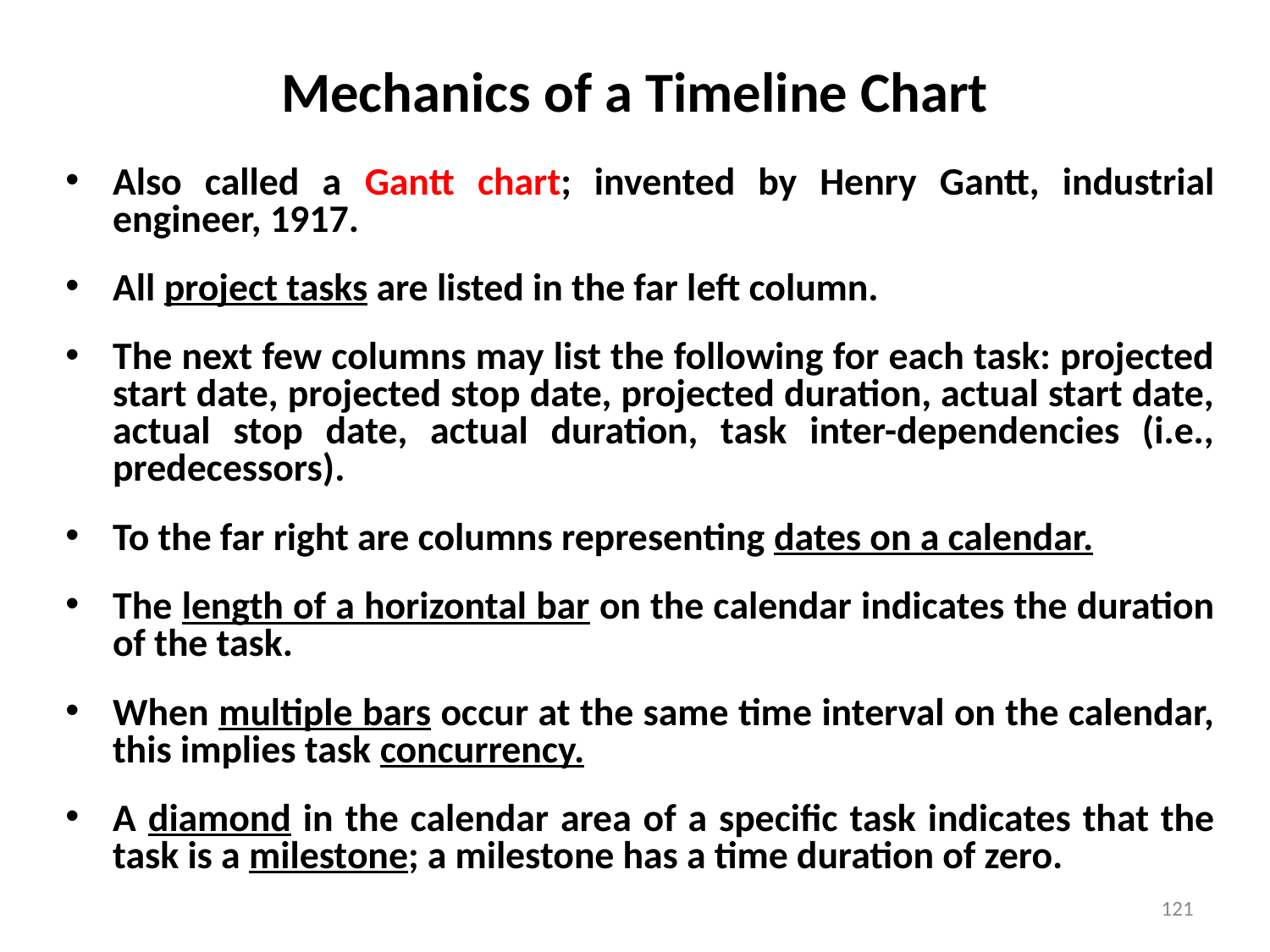

# Mechanics of a Timeline Chart
Also called a Gantt chart; invented by Henry Gantt, industrial engineer, 1917.
All project tasks are listed in the far left column.
The next few columns may list the following for each task: projected start date, projected stop date, projected duration, actual start date, actual stop date, actual duration, task inter-dependencies (i.e., predecessors)‏.
To the far right are columns representing dates on a calendar.
The length of a horizontal bar on the calendar indicates the duration of the task.
When multiple bars occur at the same time interval on the calendar, this implies task concurrency.
A diamond in the calendar area of a specific task indicates that the task is a milestone; a milestone has a time duration of zero.

121